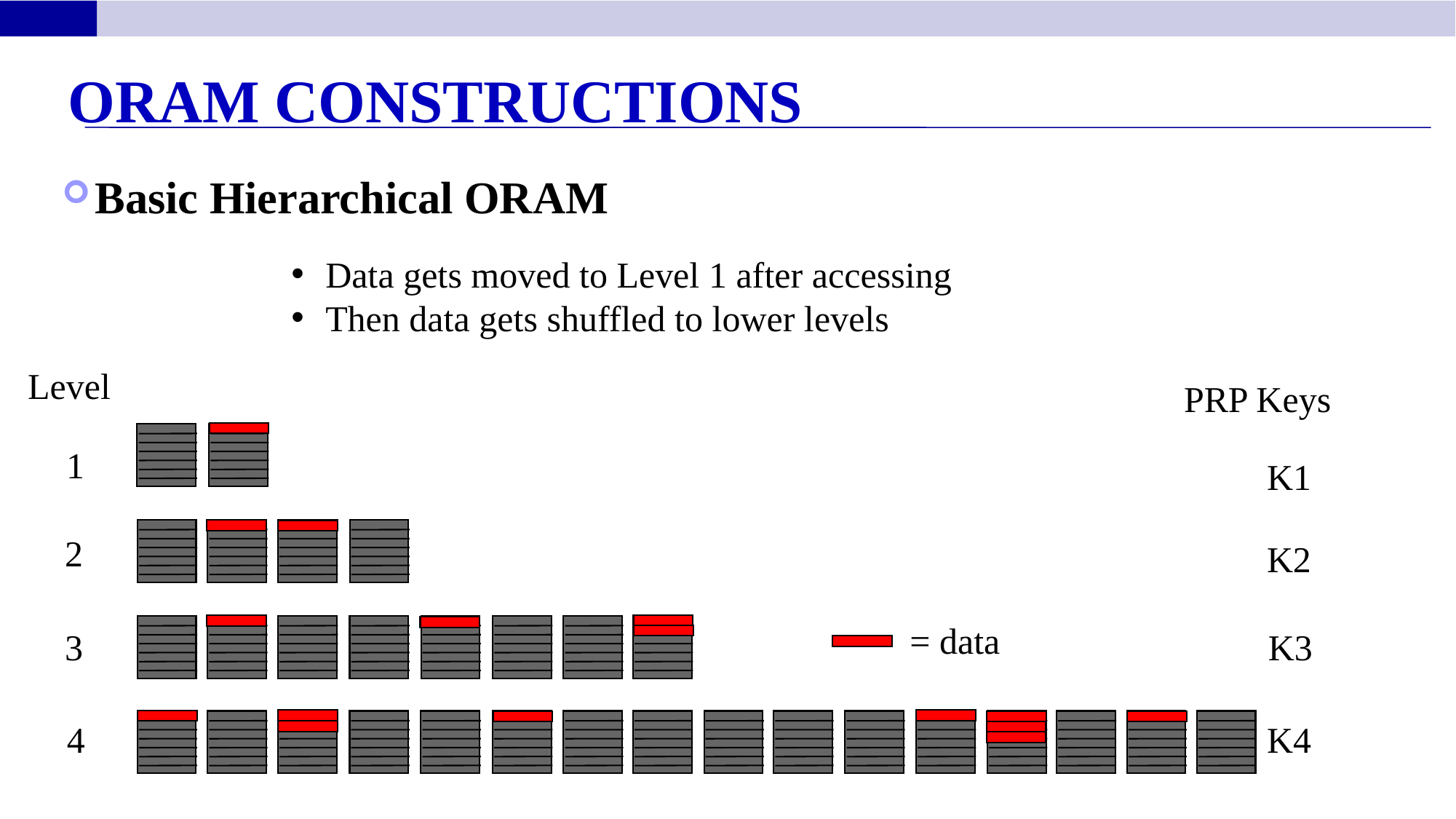

ORAM Constructions
Basic Hierarchical ORAM
Data gets moved to Level 1 after accessing
Then data gets shuffled to lower levels
Level
PRP Keys

1
K1

2
K2
= data

3
K3

4

K4